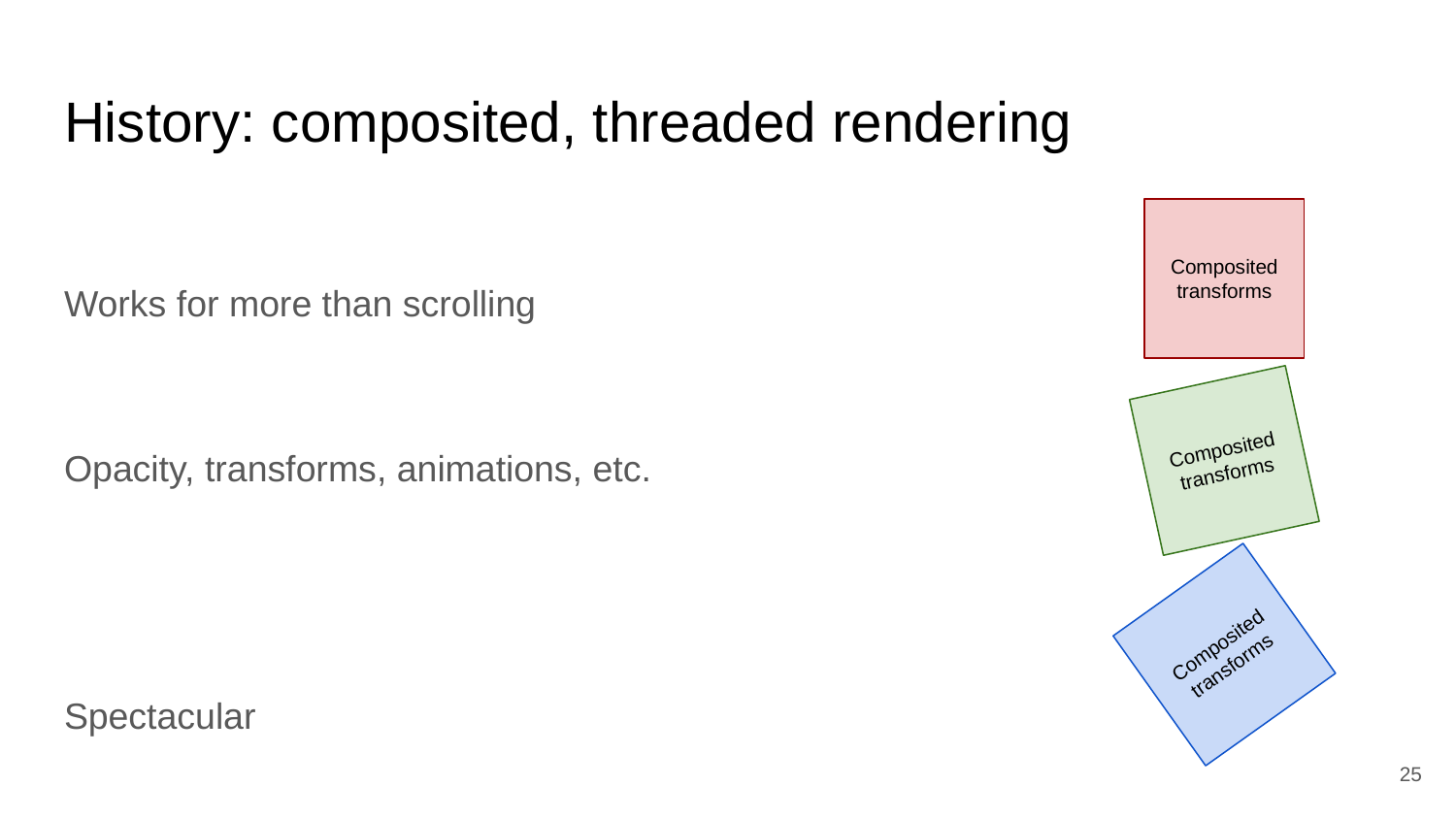

# History: composited, threaded rendering

Works for more than scrolling

Opacity, transforms, animations, etc.

Spectacular
Composited
transforms
Composited
transforms
Composited
transforms
25